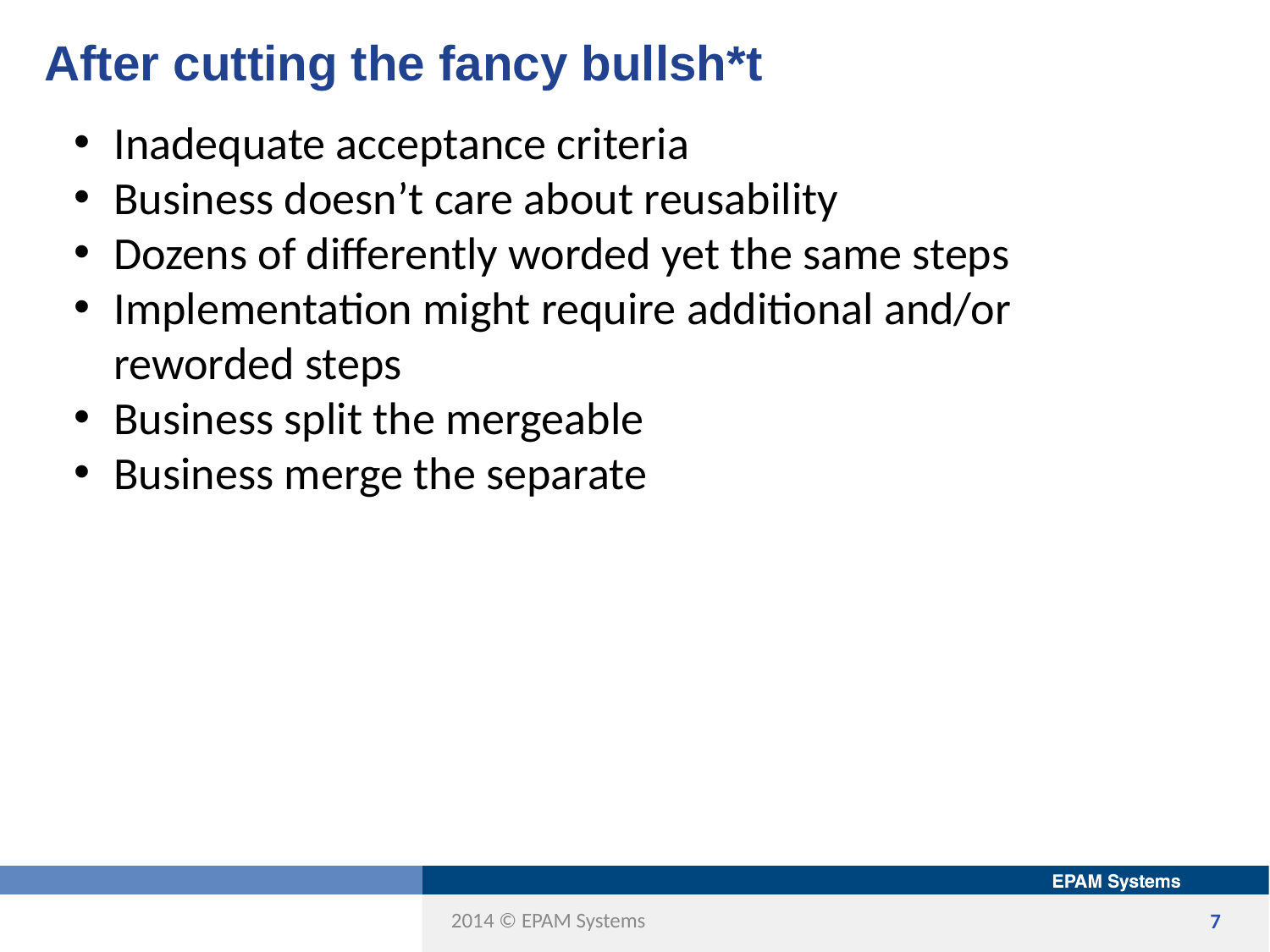

# After cutting the fancy bullsh*t
Inadequate acceptance criteria
Business doesn’t care about reusability
Dozens of differently worded yet the same steps
Implementation might require additional and/or reworded steps
Business split the mergeable
Business merge the separate